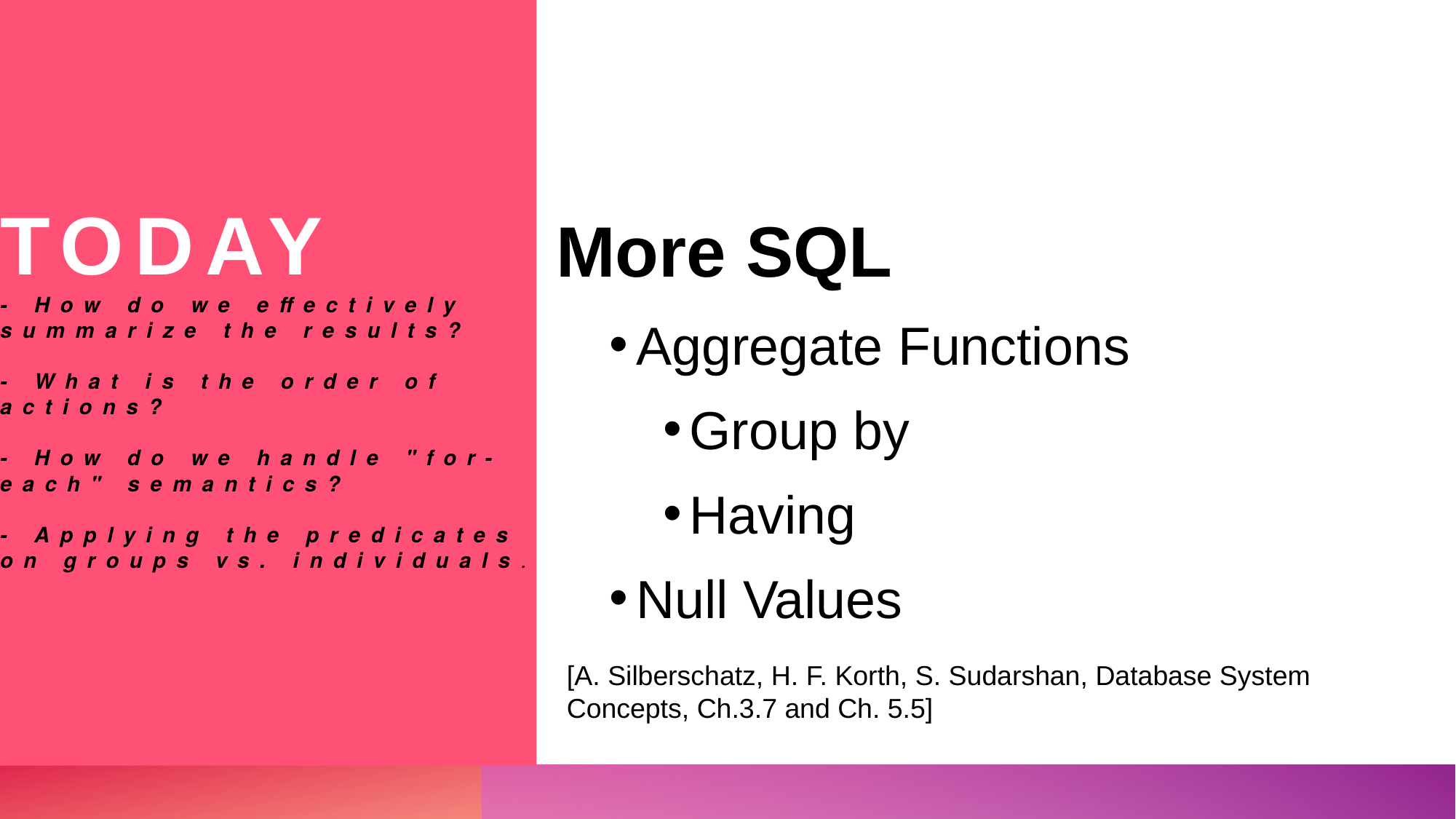

# TODAY - How do we effectively summarize the results? - What is the order of actions? - How do we handle "for-each" semantics? - Applying the predicates on groups vs. individuals.
More SQL
Aggregate Functions
Group by
Having
Null Values

[A. Silberschatz, H. F. Korth, S. Sudarshan, Database System Concepts, Ch.3.7 and Ch. 5.5]